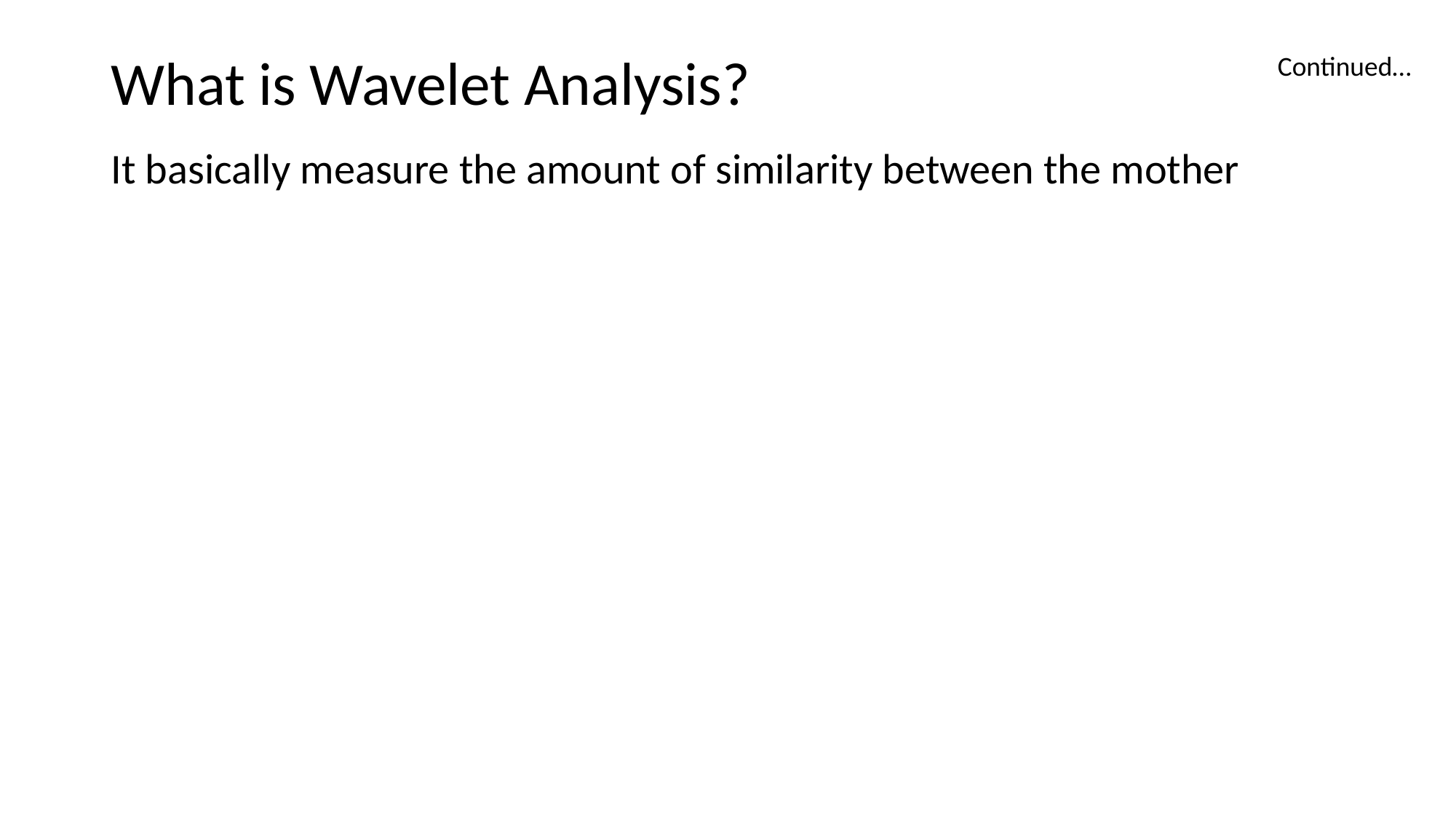

# What is Wavelet Analysis?
Continued…
It basically measure the amount of similarity between the mother